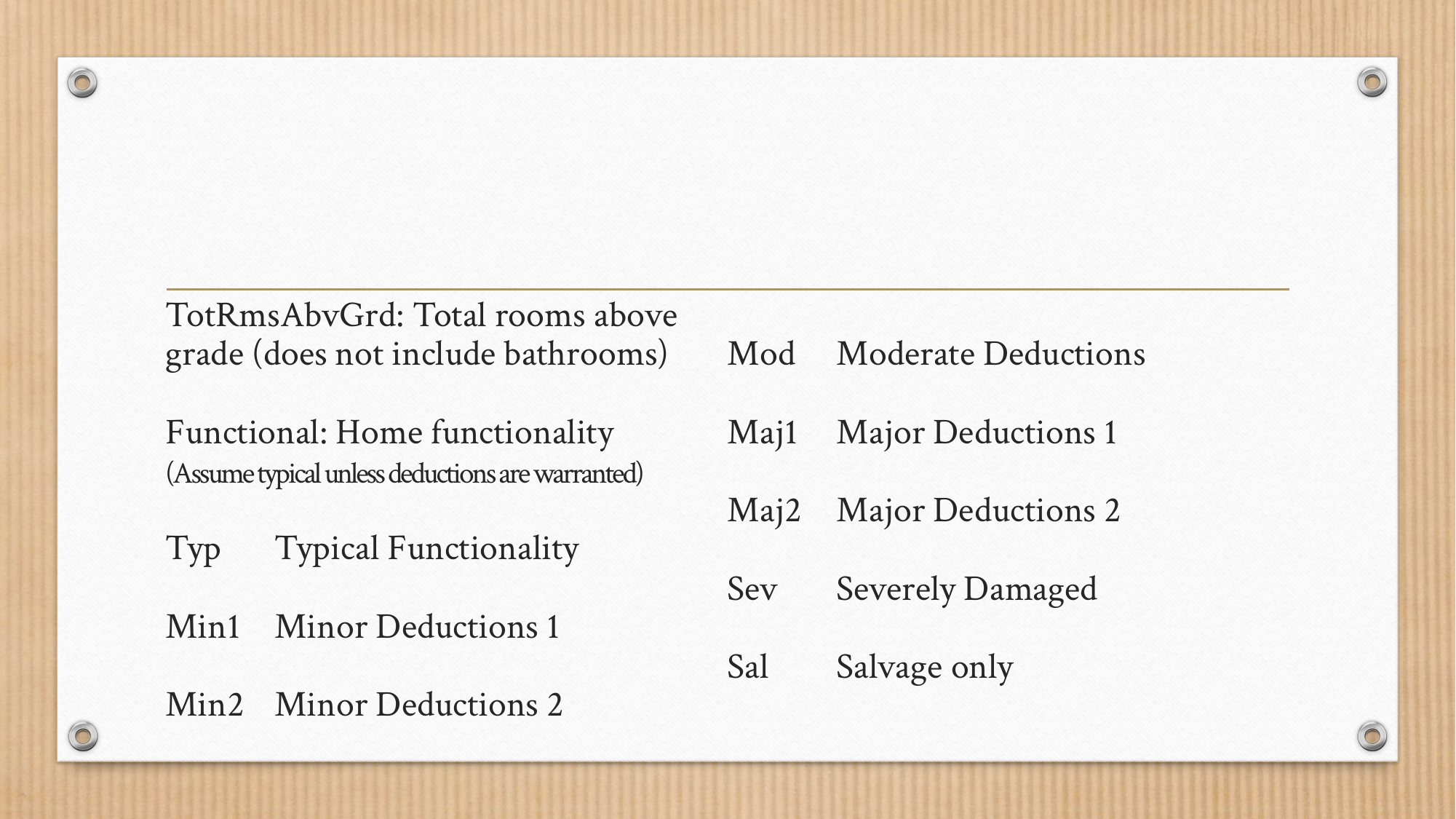

#
TotRmsAbvGrd: Total rooms above
grade (does not include bathrooms)

Functional: Home functionality
(Assume typical unless deductions are warranted)

Typ	Typical Functionality

Min1	Minor Deductions 1

Min2	Minor Deductions 2

Mod	Moderate Deductions

Maj1	Major Deductions 1

Maj2	Major Deductions 2

Sev	Severely Damaged

Sal	Salvage only